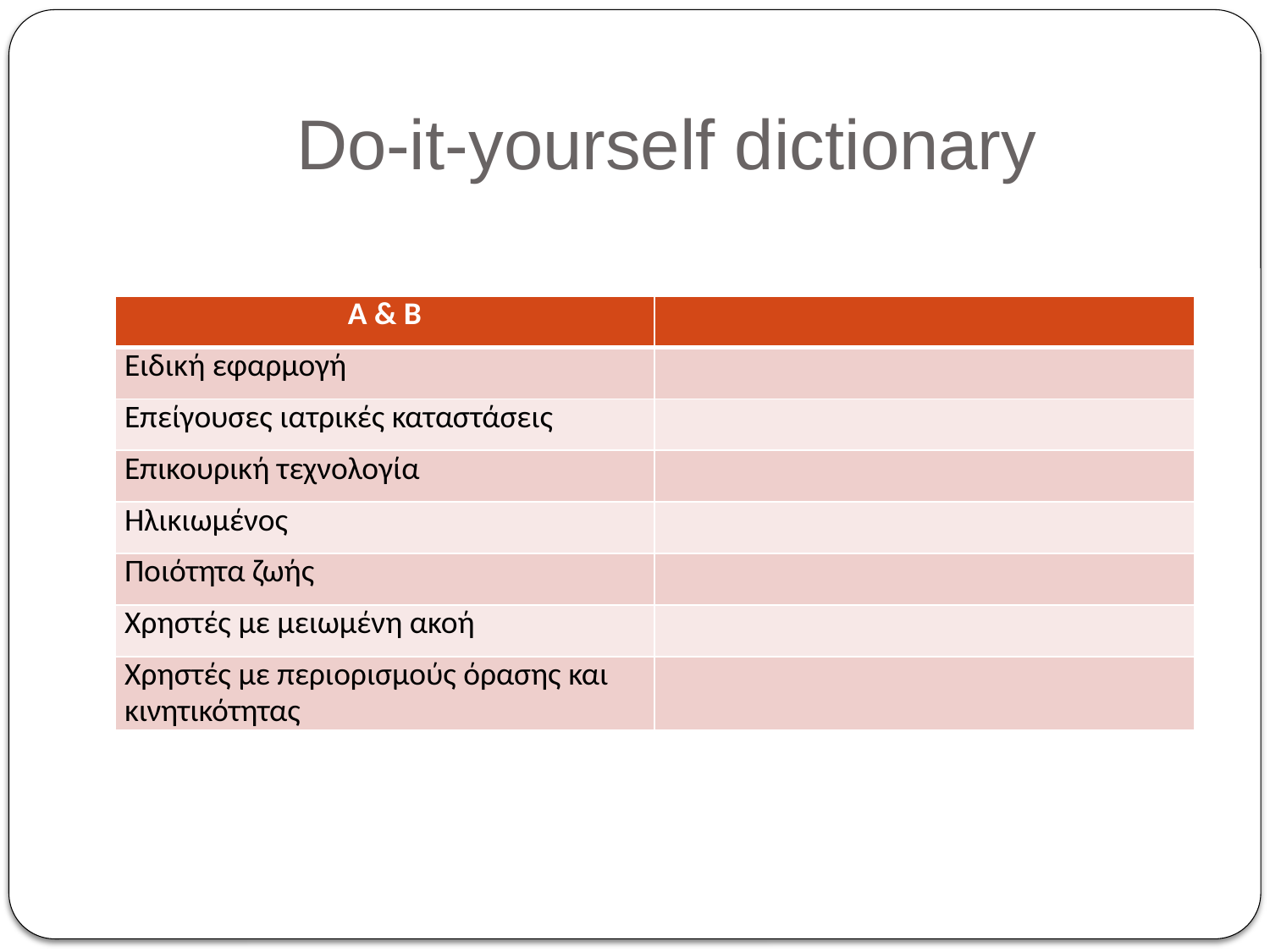

# Do-it-yourself dictionary
| A & B |  |
| --- | --- |
| Ειδική εφαρμογή |  |
| Επείγουσες ιατρικές καταστάσεις |  |
| Επικουρική τεχνολογία |  |
| Ηλικιωμένος |  |
| Ποιότητα ζωής |  |
| Χρηστές με μειωμένη ακοή |  |
| Χρηστές με περιορισμούς όρασης και κινητικότητας |  |